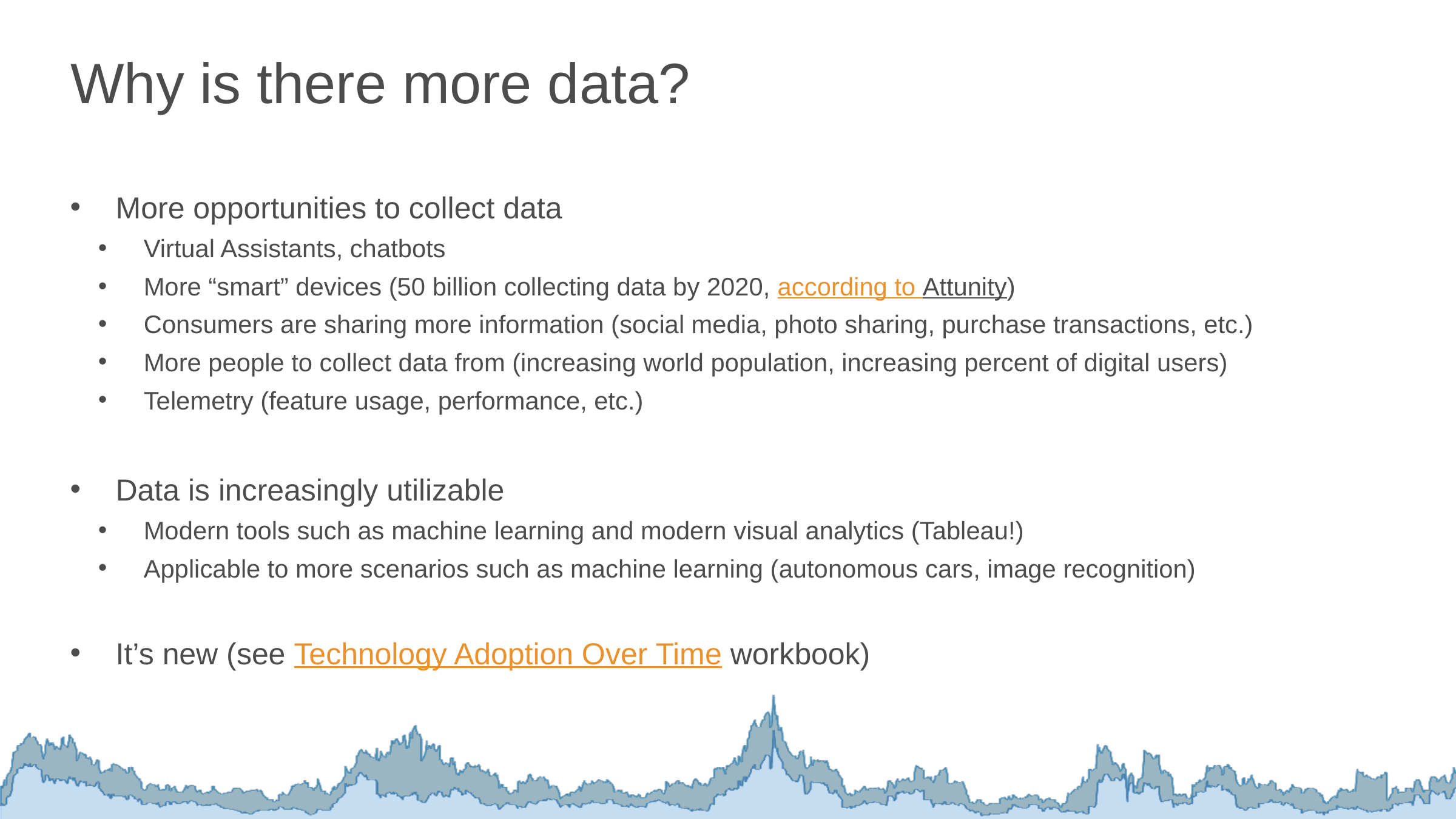

Why is there more data?
More opportunities to collect data
Virtual Assistants, chatbots
More “smart” devices (50 billion collecting data by 2020, according to Attunity)
Consumers are sharing more information (social media, photo sharing, purchase transactions, etc.)
More people to collect data from (increasing world population, increasing percent of digital users)
Telemetry (feature usage, performance, etc.)

Data is increasingly utilizable
Modern tools such as machine learning and modern visual analytics (Tableau!)
Applicable to more scenarios such as machine learning (autonomous cars, image recognition)

It’s new (see Technology Adoption Over Time workbook)